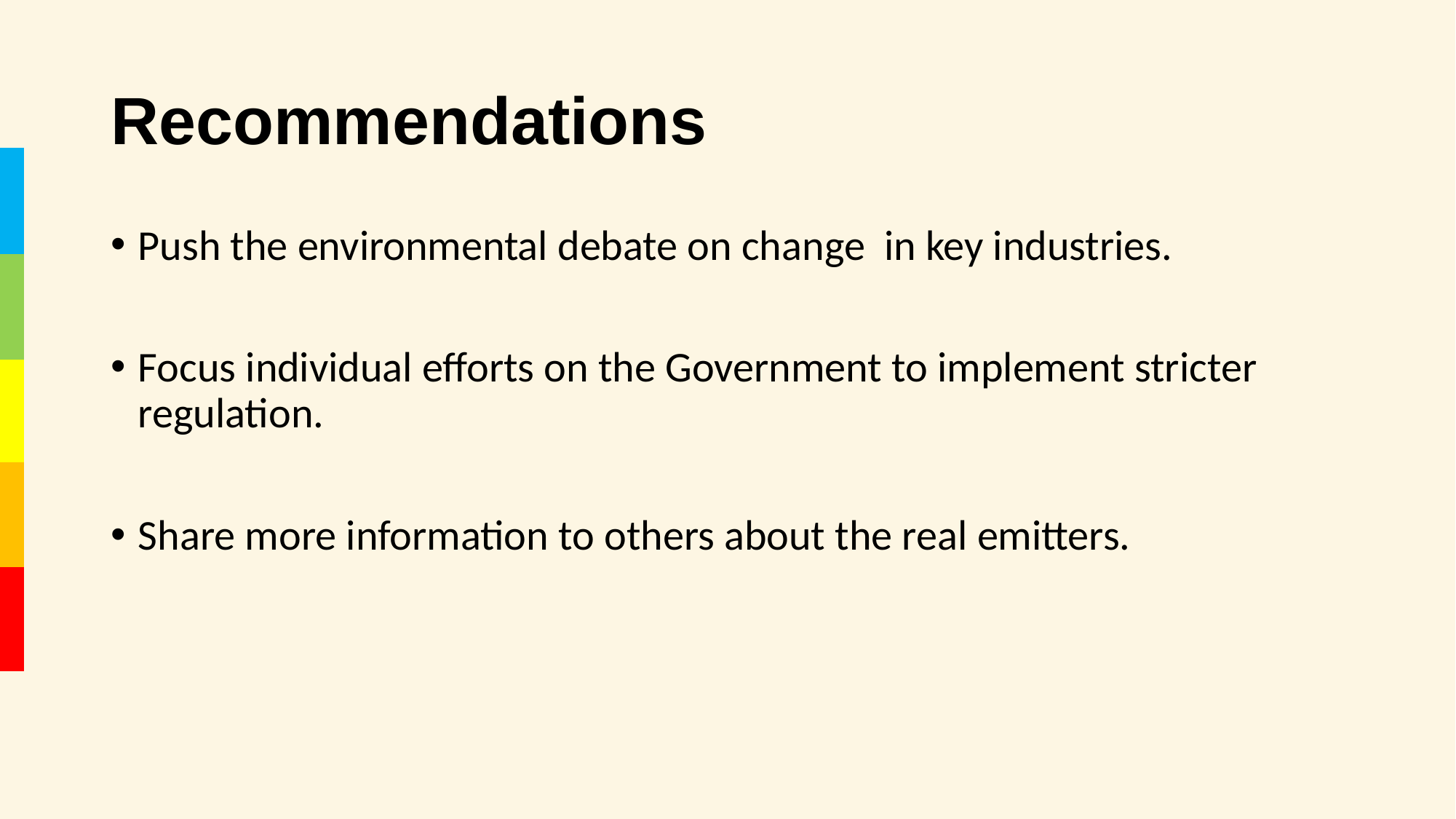

# Recommendations
Push the environmental debate on change  in key industries.

Focus individual efforts on the Government to implement stricter regulation.

Share more information to others about the real emitters.